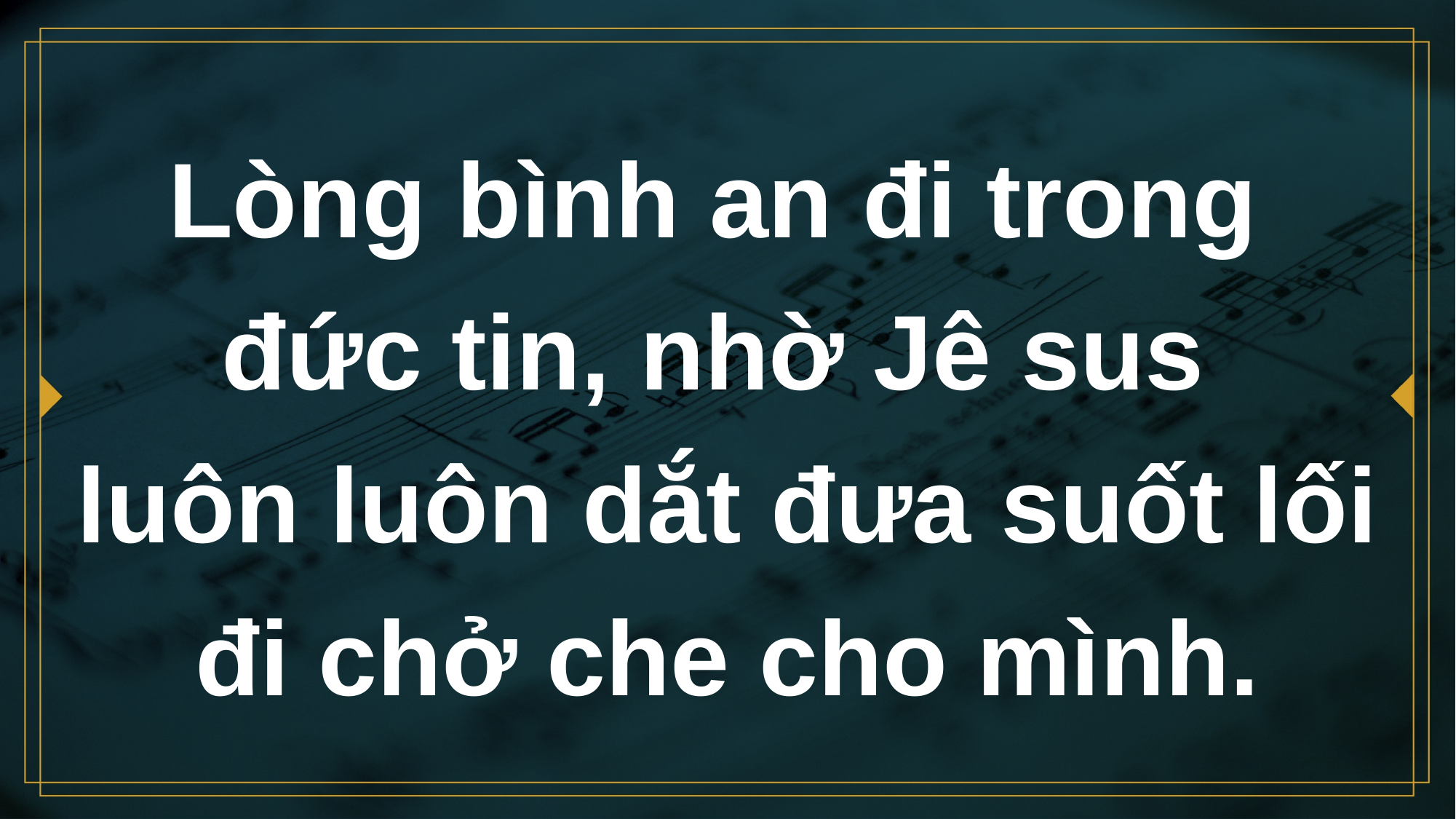

# Lòng bình an đi trong đức tin, nhờ Jê sus luôn luôn dắt đưa suốt lối đi chở che cho mình.